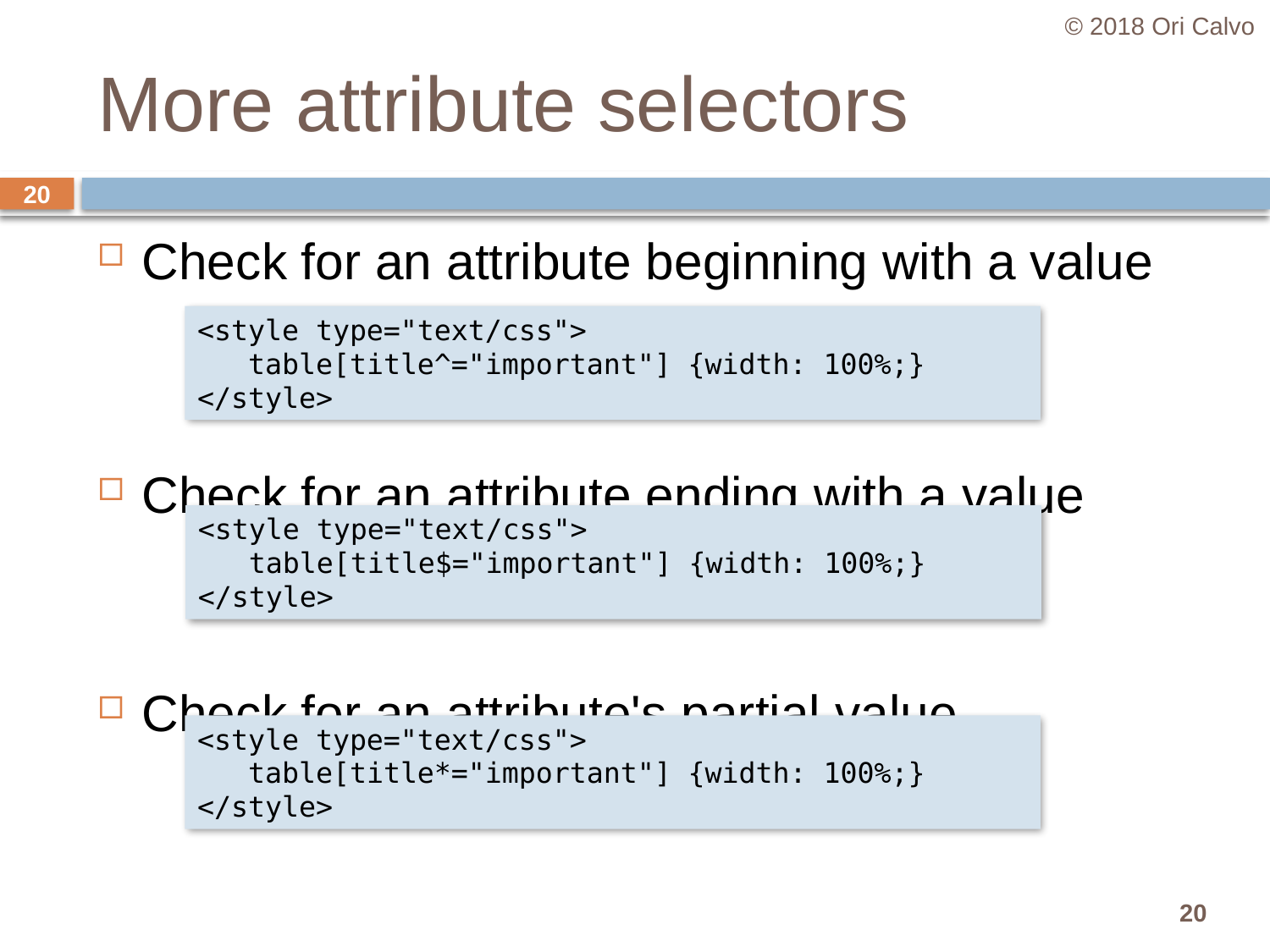

© 2018 Ori Calvo
# More attribute selectors
20
Check for an attribute beginning with a value

Check for an attribute ending with a value

Check for an attribute's partial value

<style type="text/css">
   table[title^="important"] {width: 100%;}
</style>
<style type="text/css">
   table[title$="important"] {width: 100%;}
</style>
<style type="text/css">
   table[title*="important"] {width: 100%;}
</style>